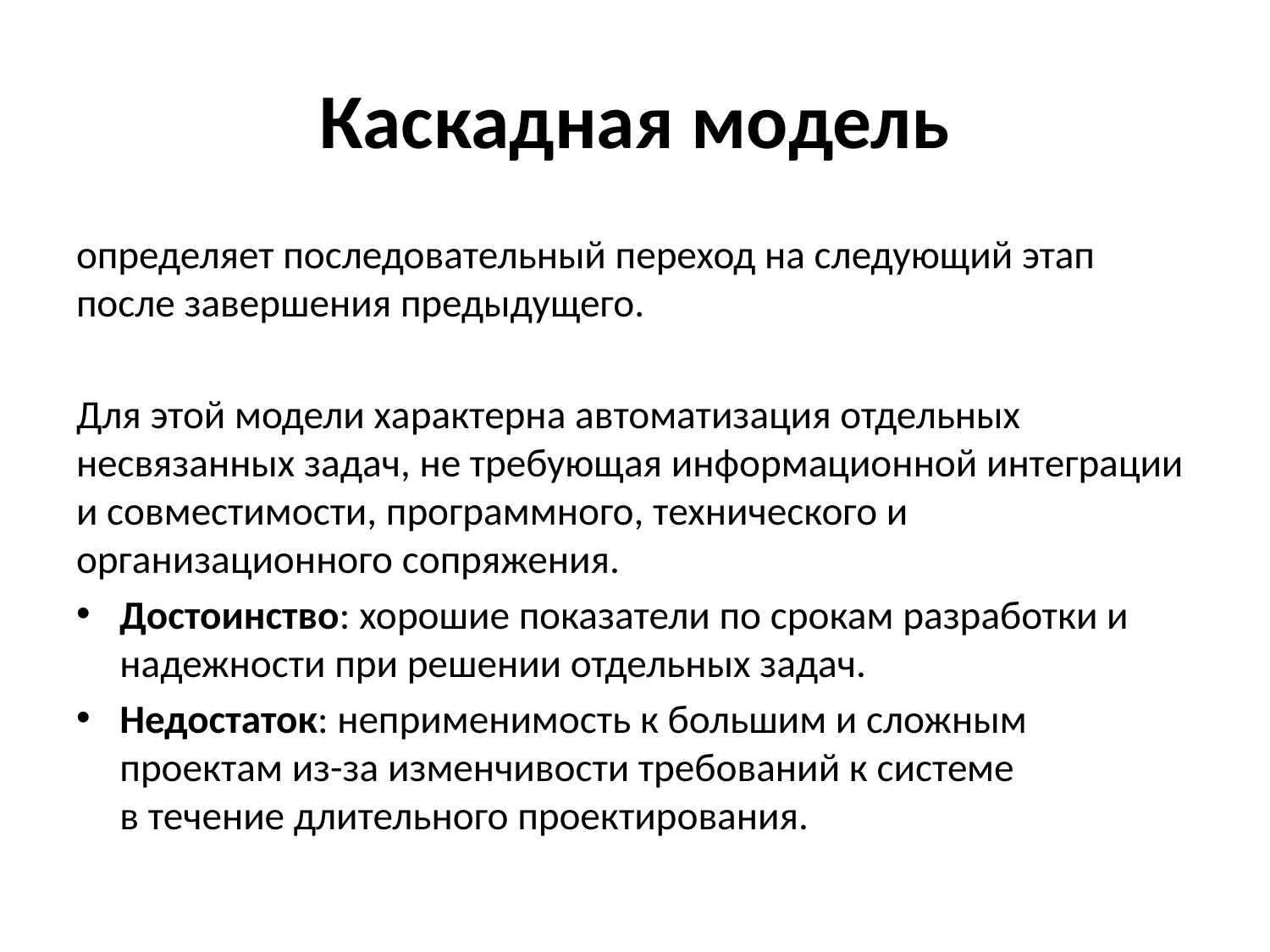

# Каскадная модель
определяет последовательный переход на следующий этап после завершения предыдущего.

Для этой модели характерна автоматизация отдельных несвязанных задач, не требующая информационной интеграции и совместимости, программного, технического и организационного сопряжения.
Достоинство: хорошие показатели по срокам разработки и надежности при решении отдельных задач.
Недостаток: неприменимость к большим и сложным проектам из-за изменчивости требований к системе
в течение длительного проектирования.